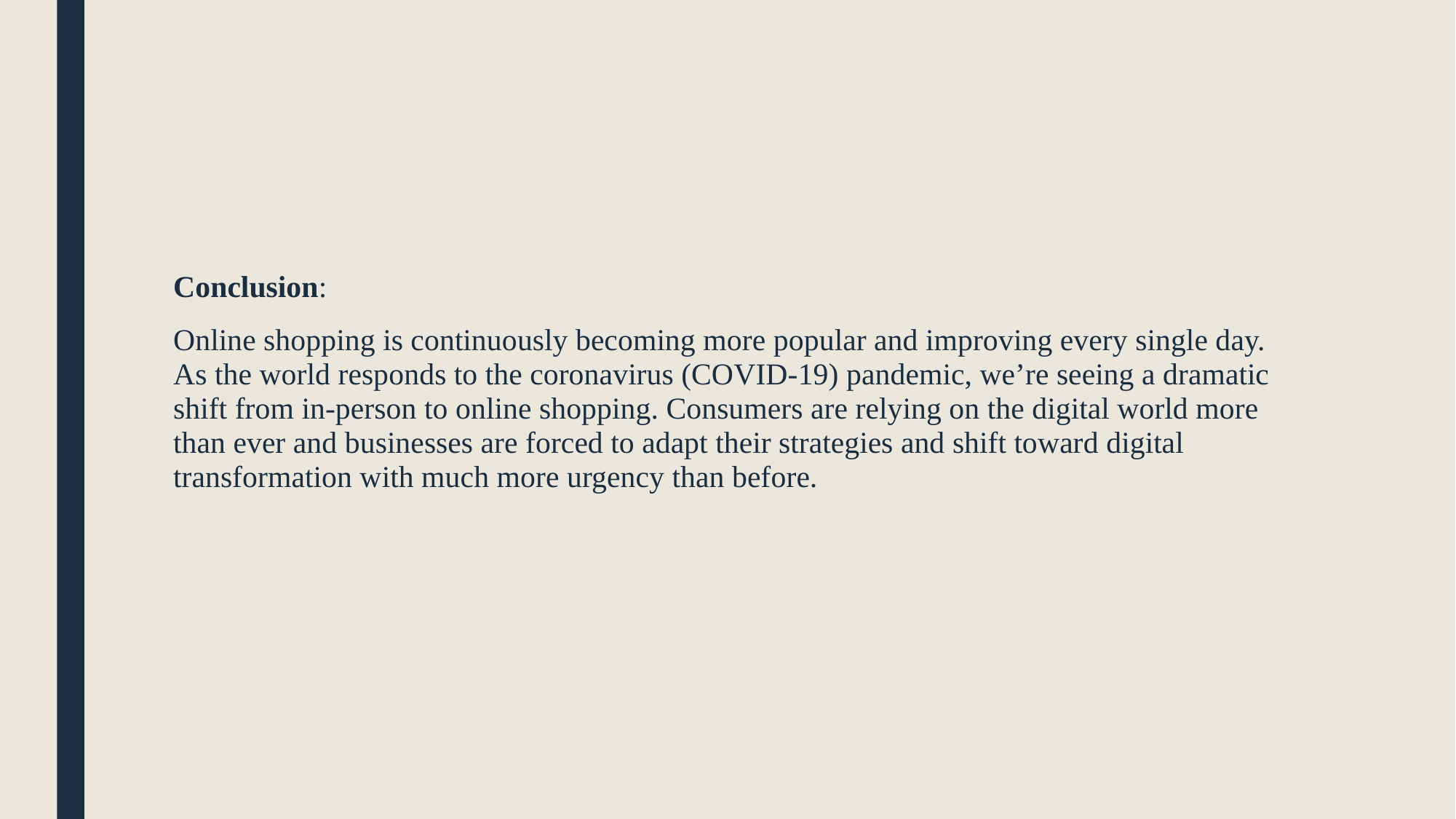

Conclusion:
Online shopping is continuously becoming more popular and improving every single day. As the world responds to the coronavirus (COVID-19) pandemic, we’re seeing a dramatic shift from in-person to online shopping. Consumers are relying on the digital world more than ever and businesses are forced to adapt their strategies and shift toward digital transformation with much more urgency than before.